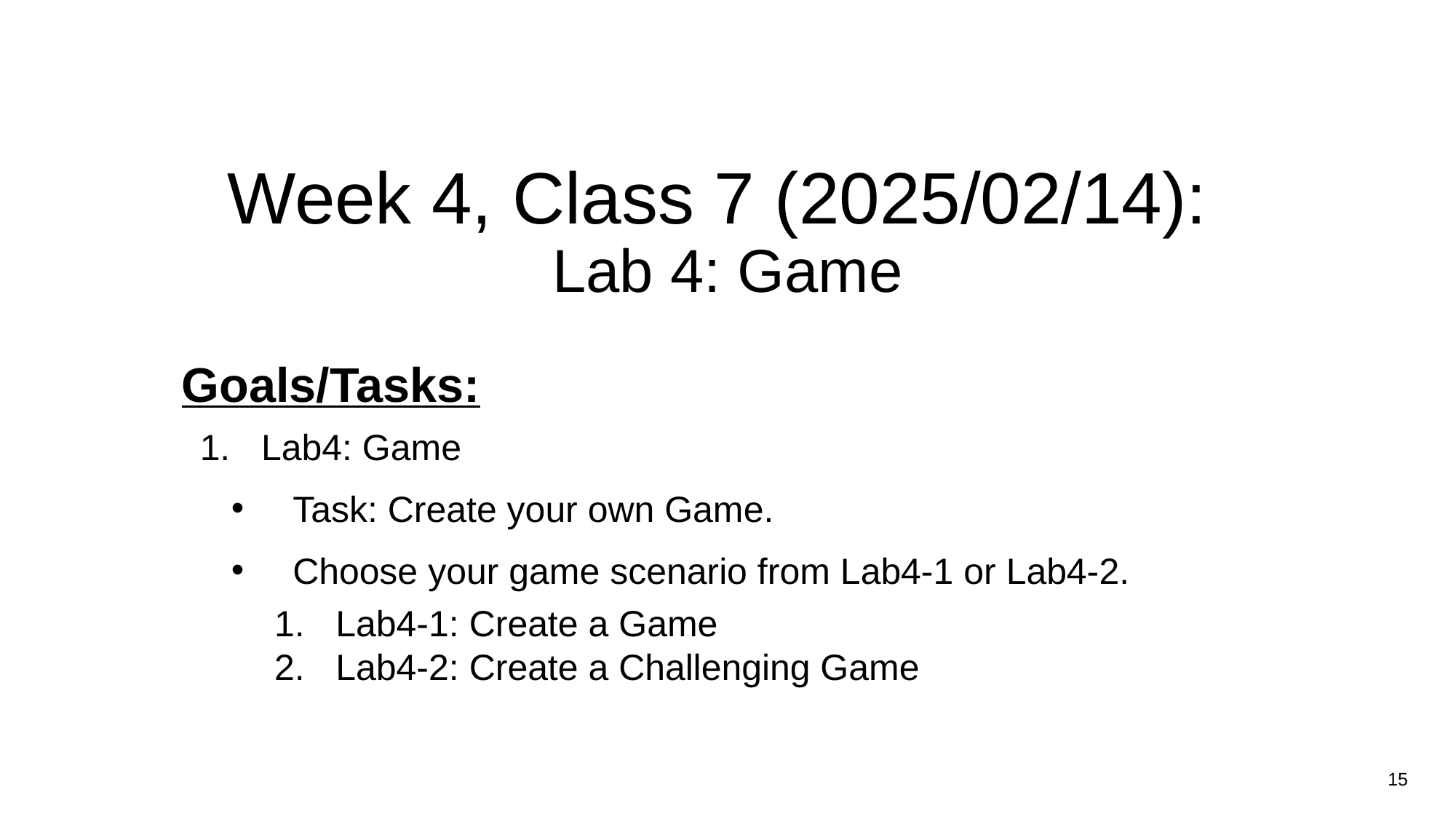

# Week 4, Class 7 (2025/02/14): Lab 4: Game
Goals/Tasks:

Lab4: Game
Task: Create your own Game.
Choose your game scenario from Lab4-1 or Lab4-2.
Lab4-1: Create a Game
Lab4-2: Create a Challenging Game

15